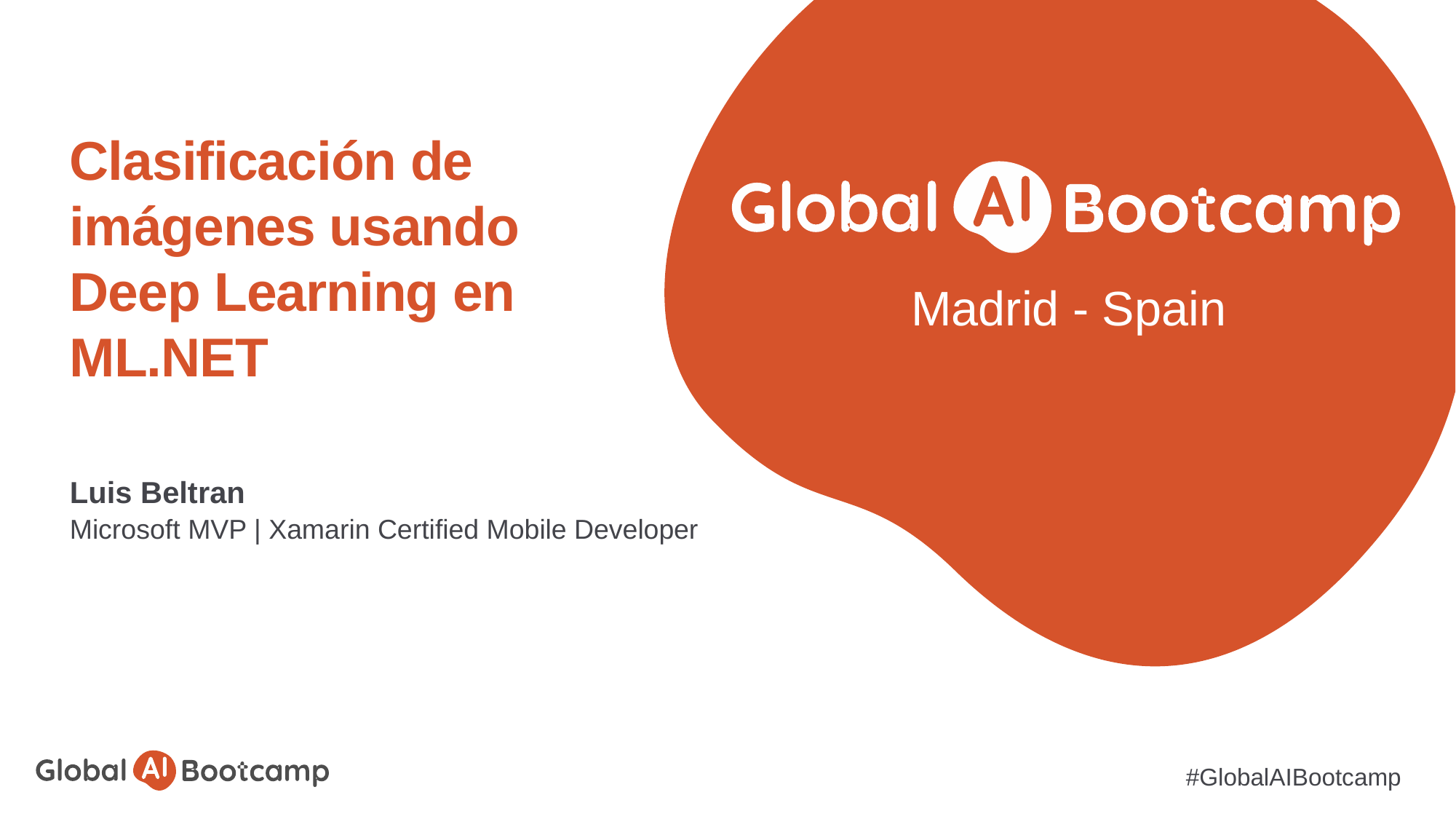

# Clasificación de imágenes usando Deep Learning en ML.NET
Madrid - Spain
Luis Beltran
Microsoft MVP | Xamarin Certified Mobile Developer